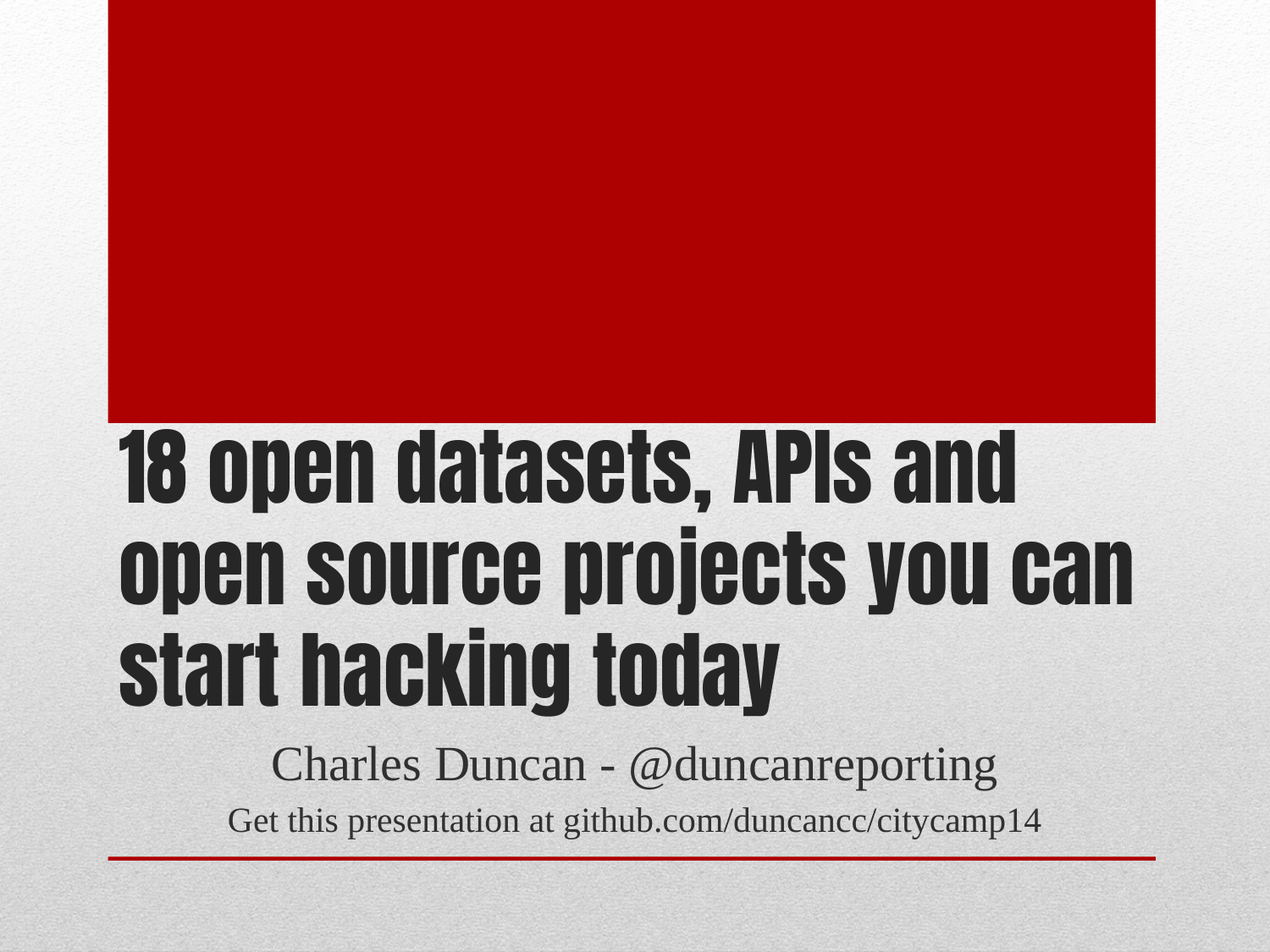

# 18 open datasets, APIs and open source projects you can start hacking today
Charles Duncan - @duncanreporting
Get this presentation at github.com/duncancc/citycamp14